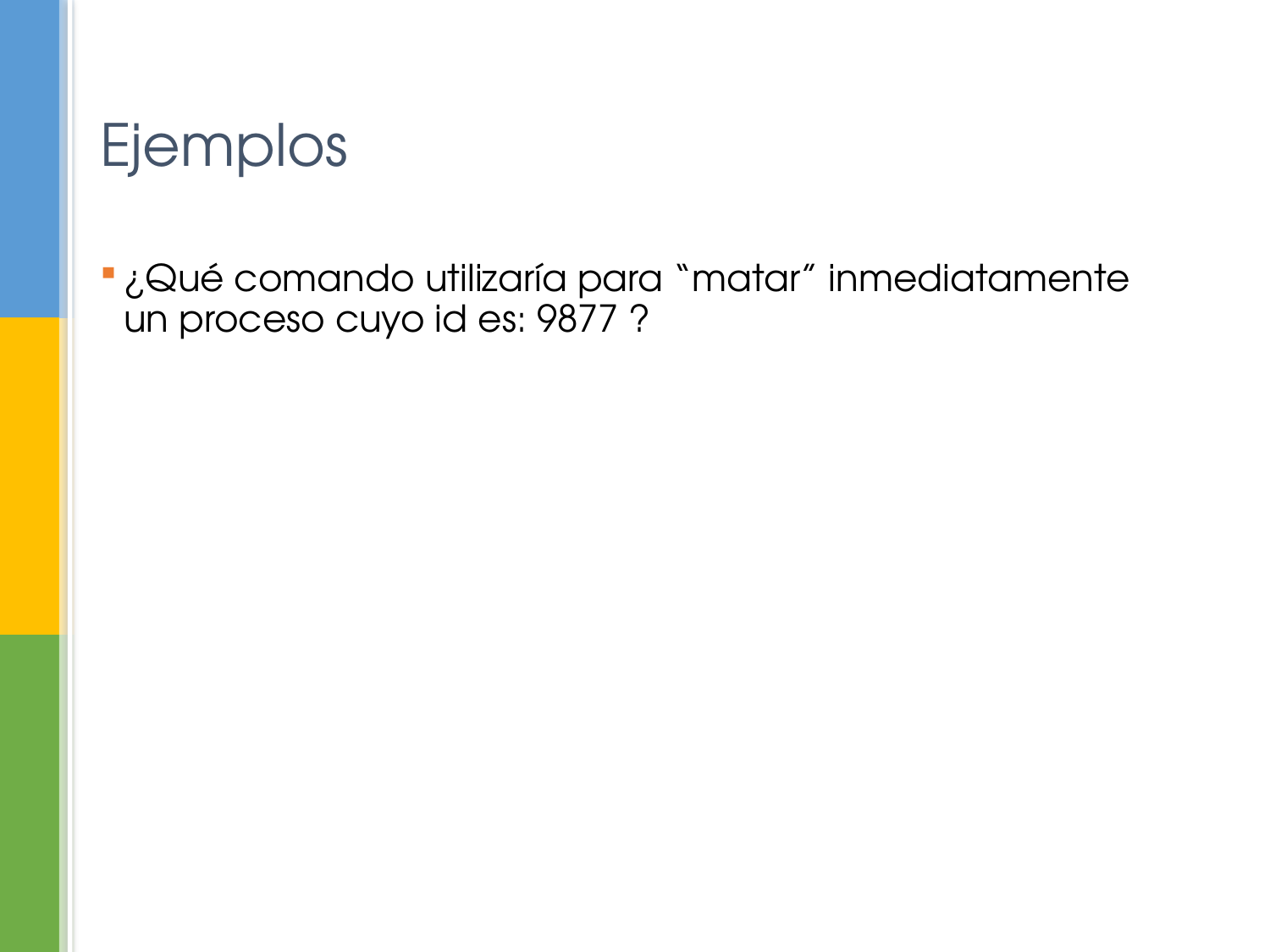

# Ejemplos
¿Qué comando utilizaría para “matar” inmediatamente un proceso cuyo id es: 9877 ?